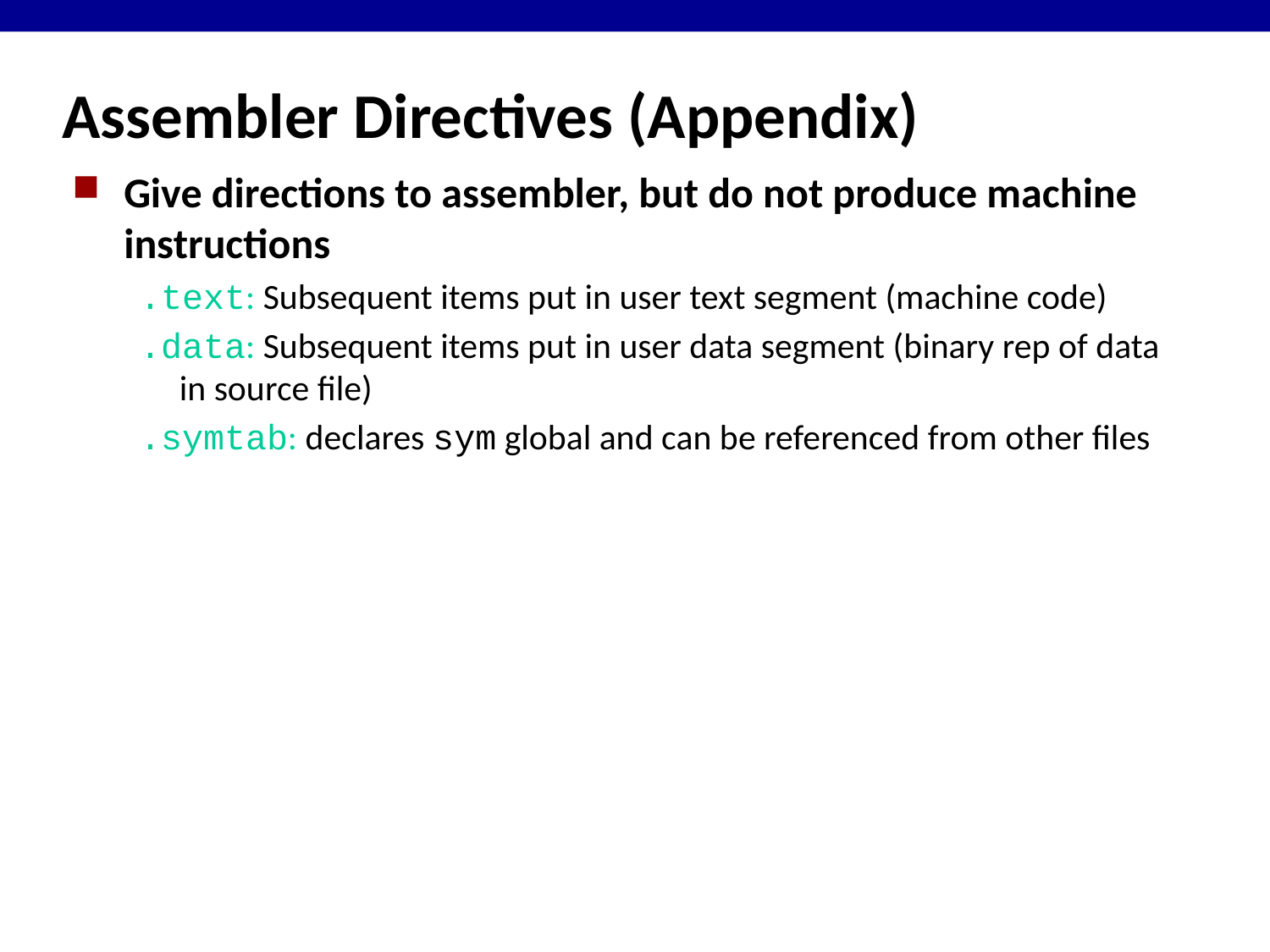

# Assembler Directives (Appendix)
Give directions to assembler, but do not produce machine instructions
.text: Subsequent items put in user text segment (machine code)
.data: Subsequent items put in user data segment (binary rep of data in source file)
.symtab: declares sym global and can be referenced from other files